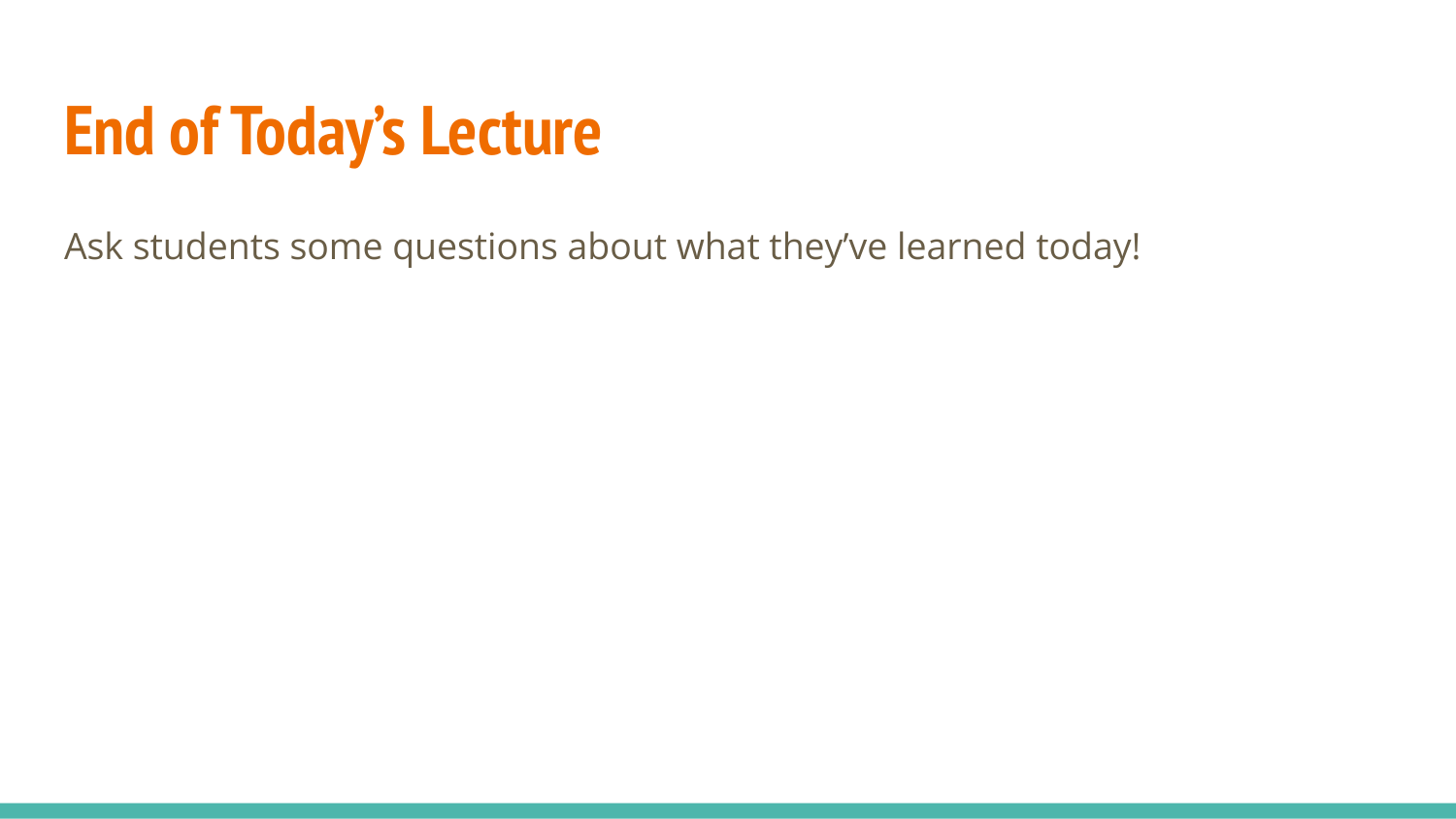

# End of Today’s Lecture
Ask students some questions about what they’ve learned today!